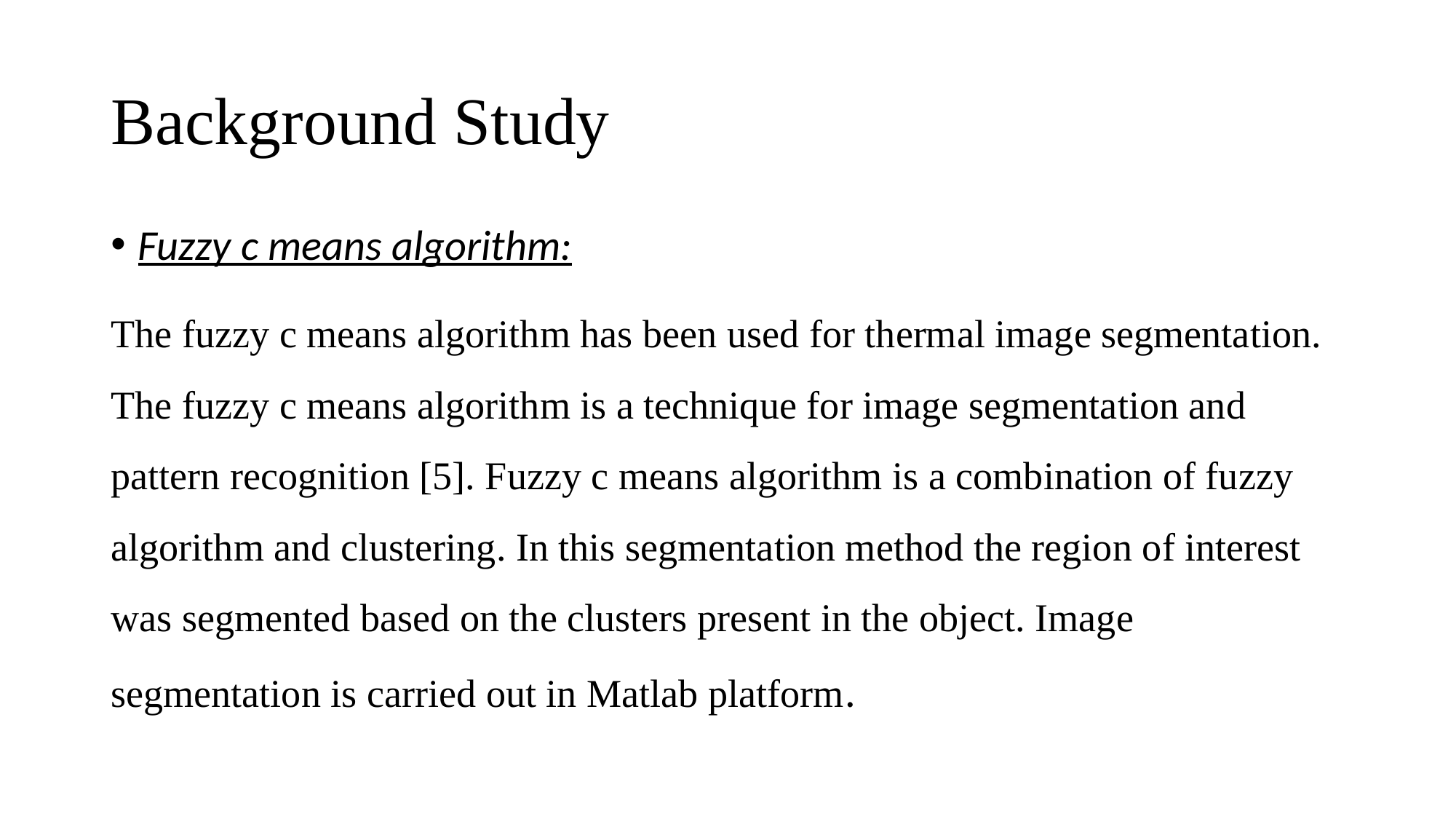

# Background Study
Fuzzy c means algorithm:
The fuzzy c means algorithm has been used for thermal image segmentation. The fuzzy c means algorithm is a technique for image segmentation and pattern recognition [5]. Fuzzy c means algorithm is a combination of fuzzy algorithm and clustering. In this segmentation method the region of interest was segmented based on the clusters present in the object. Image segmentation is carried out in Matlab platform.